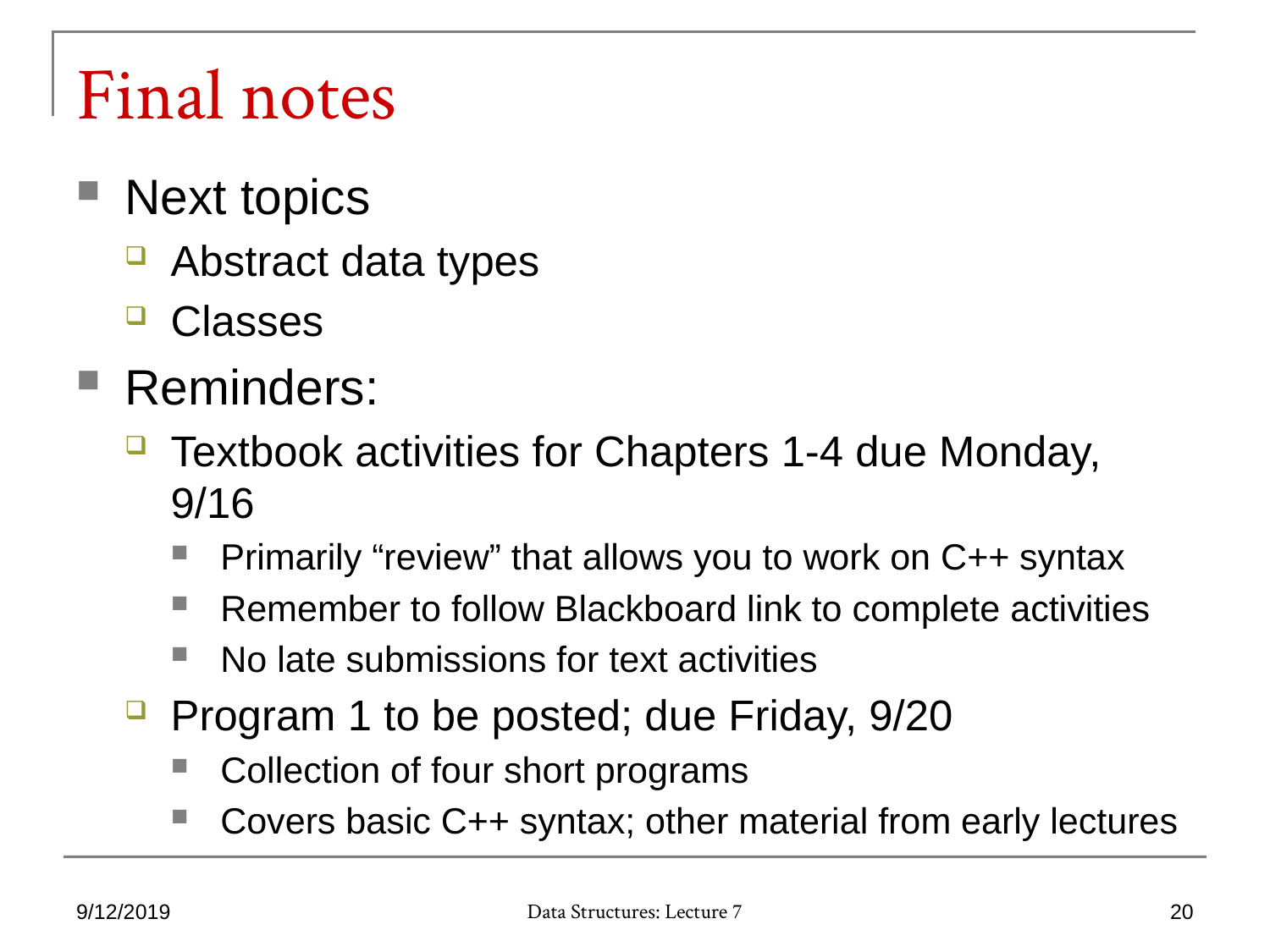

# Final notes
Next topics
Abstract data types
Classes
Reminders:
Textbook activities for Chapters 1-4 due Monday, 9/16
Primarily “review” that allows you to work on C++ syntax
Remember to follow Blackboard link to complete activities
No late submissions for text activities
Program 1 to be posted; due Friday, 9/20
Collection of four short programs
Covers basic C++ syntax; other material from early lectures

9/12/2019
20
Data Structures: Lecture 7